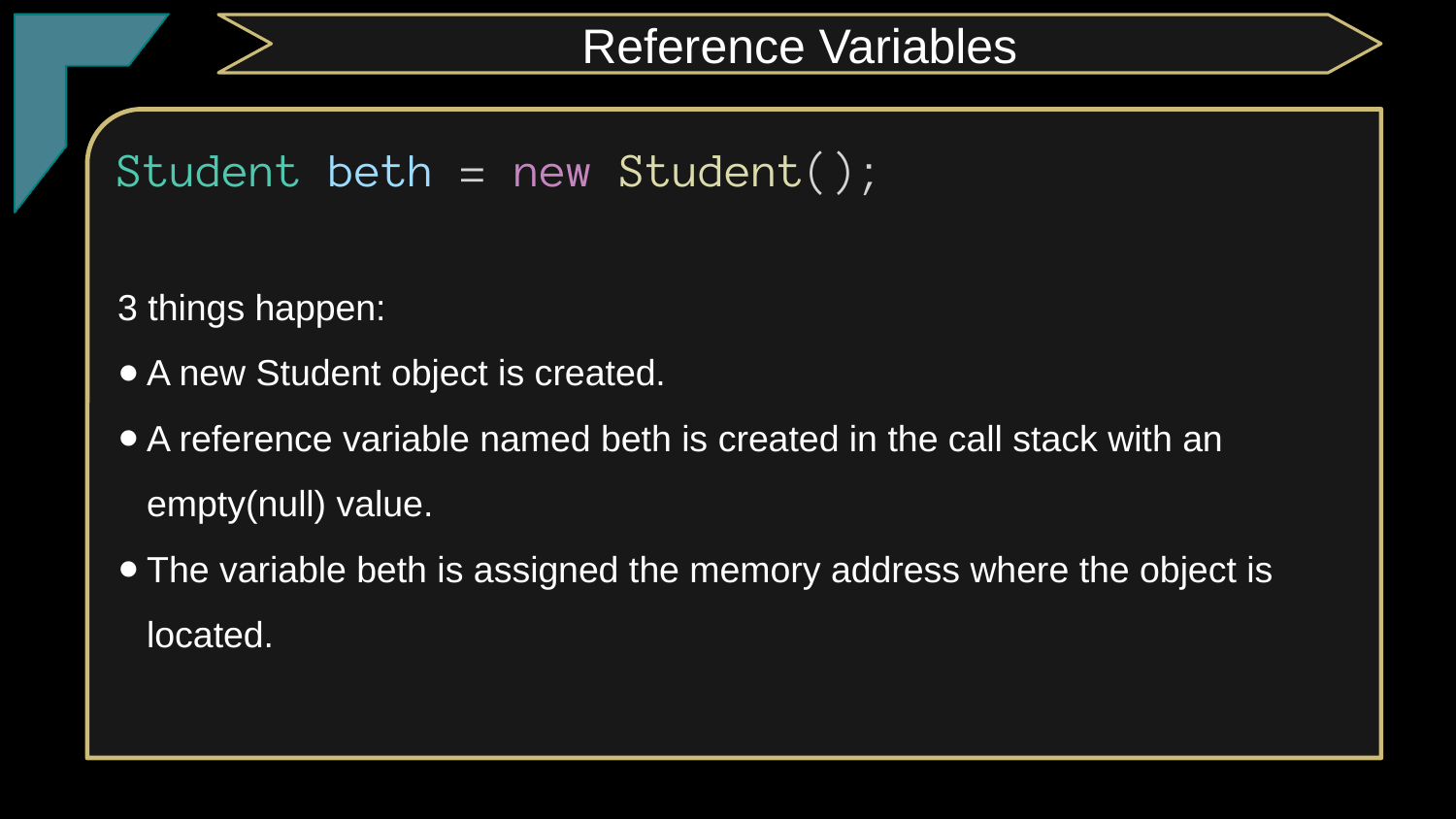

TClark
Reference Variables
Student beth = new Student();

3 things happen:
A new Student object is created.
A reference variable named beth is created in the call stack with an empty(null) value.
The variable beth is assigned the memory address where the object is located.